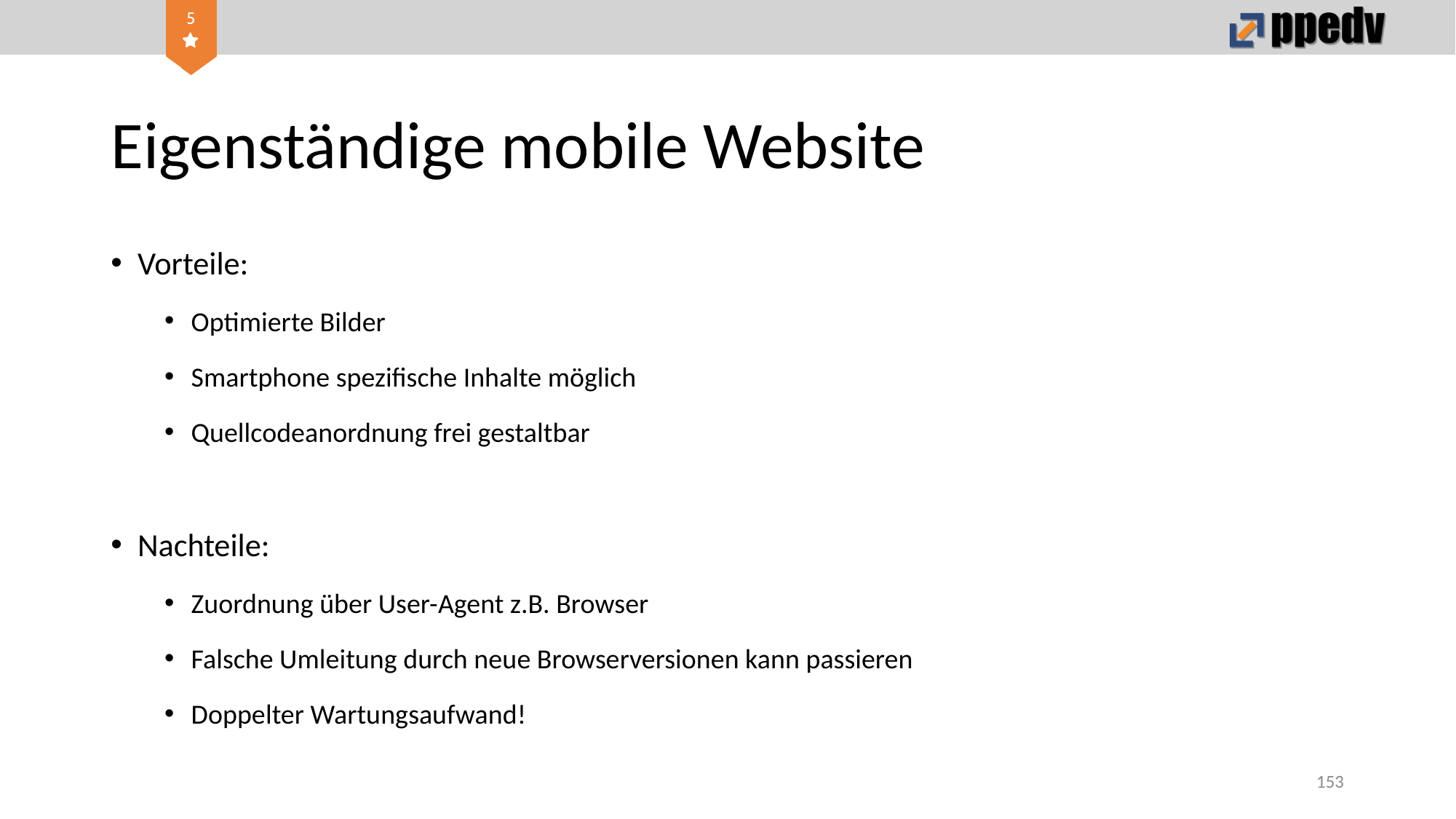

# Eigenständige mobile Website
Vorteile:
Optimierte Bilder
Smartphone spezifische Inhalte möglich
Quellcodeanordnung frei gestaltbar

Nachteile:
Zuordnung über User-Agent z.B. Browser
Falsche Umleitung durch neue Browserversionen kann passieren
Doppelter Wartungsaufwand!

153